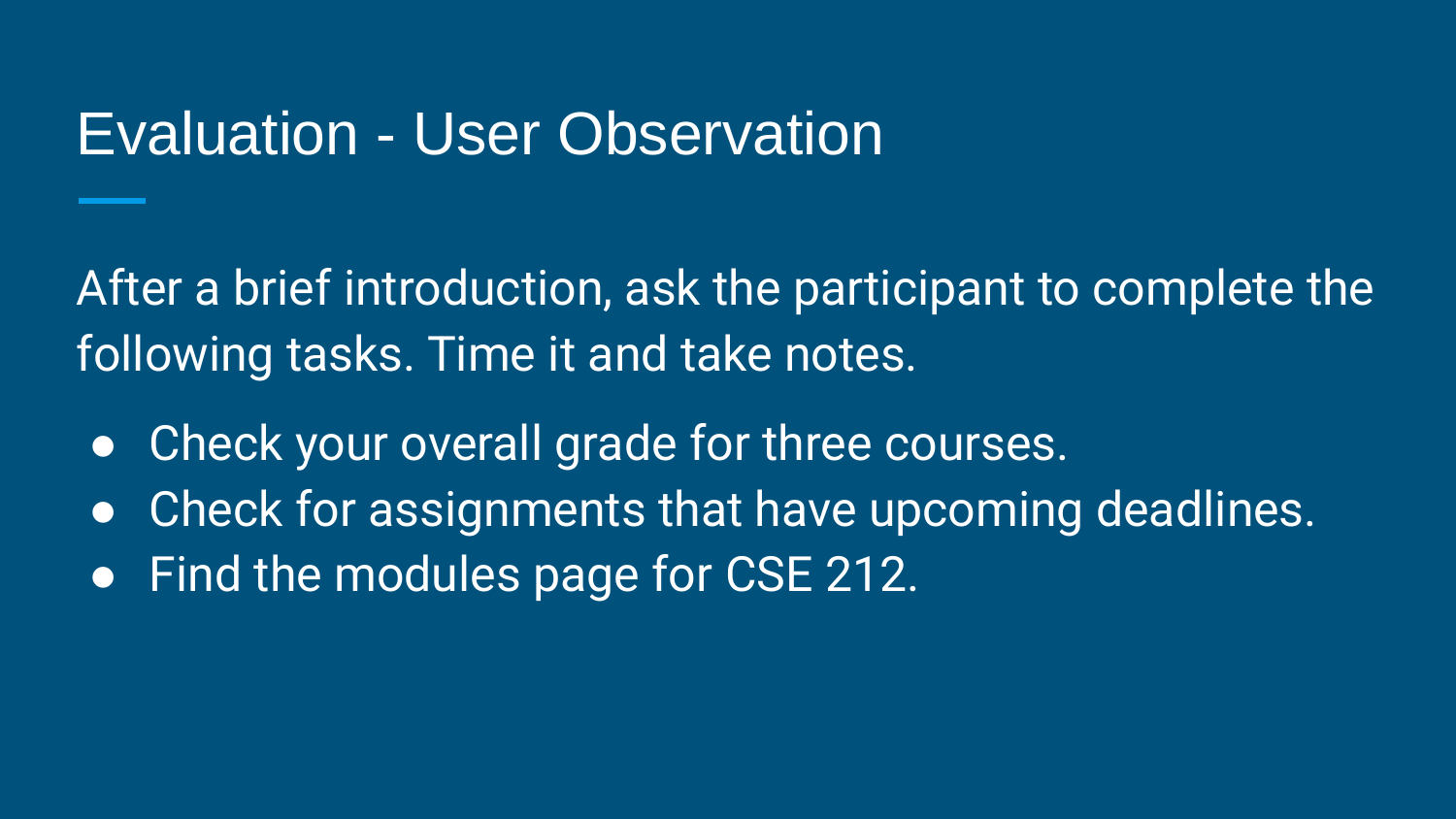

# Evaluation - User Observation
After a brief introduction, ask the participant to complete the following tasks. Time it and take notes.
Check your overall grade for three courses.
Check for assignments that have upcoming deadlines.
Find the modules page for CSE 212.